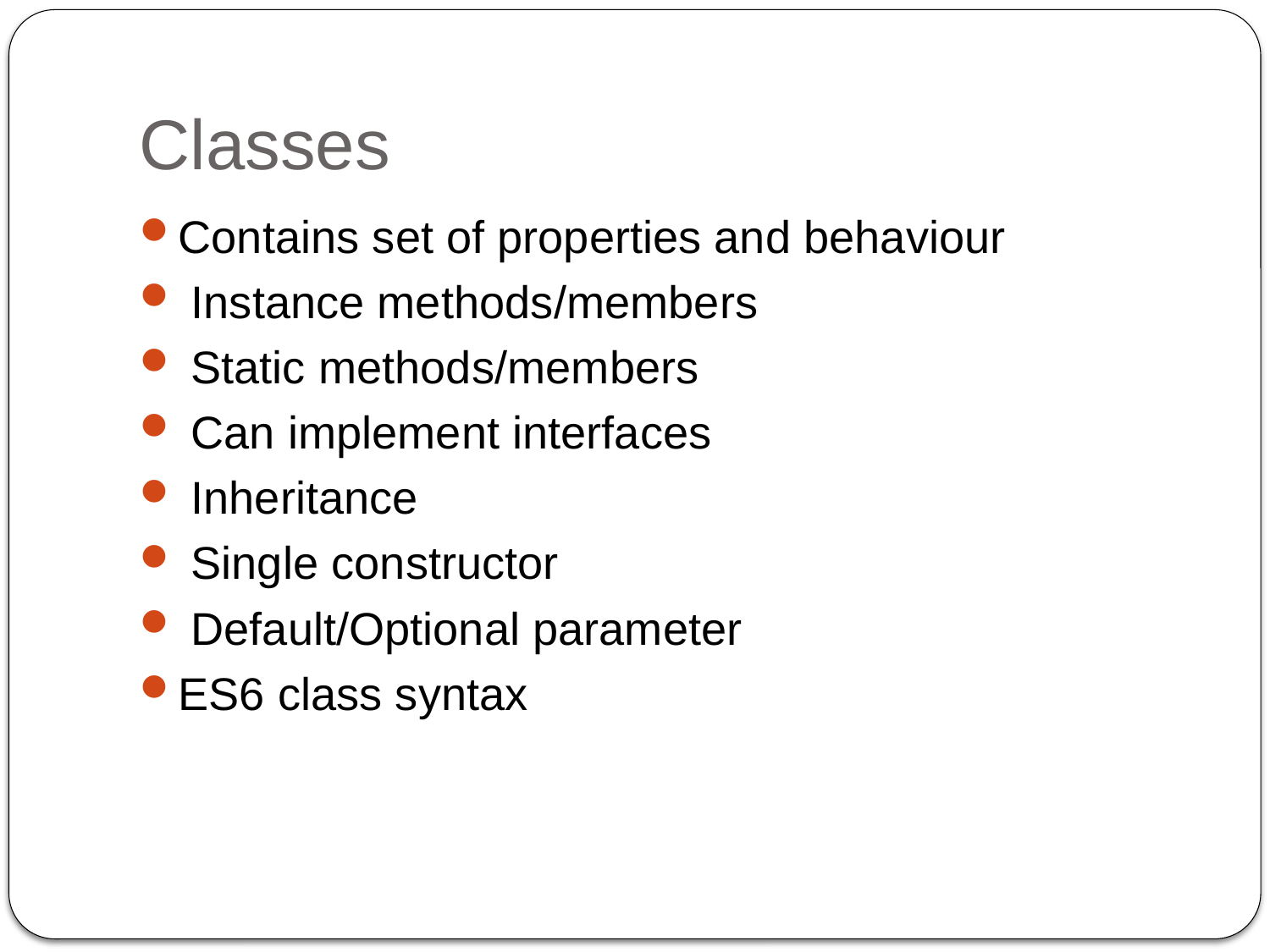

# Classes
Contains set of properties and behaviour
 Instance methods/members
 Static methods/members
 Can implement interfaces
 Inheritance
 Single constructor
 Default/Optional parameter
ES6 class syntax